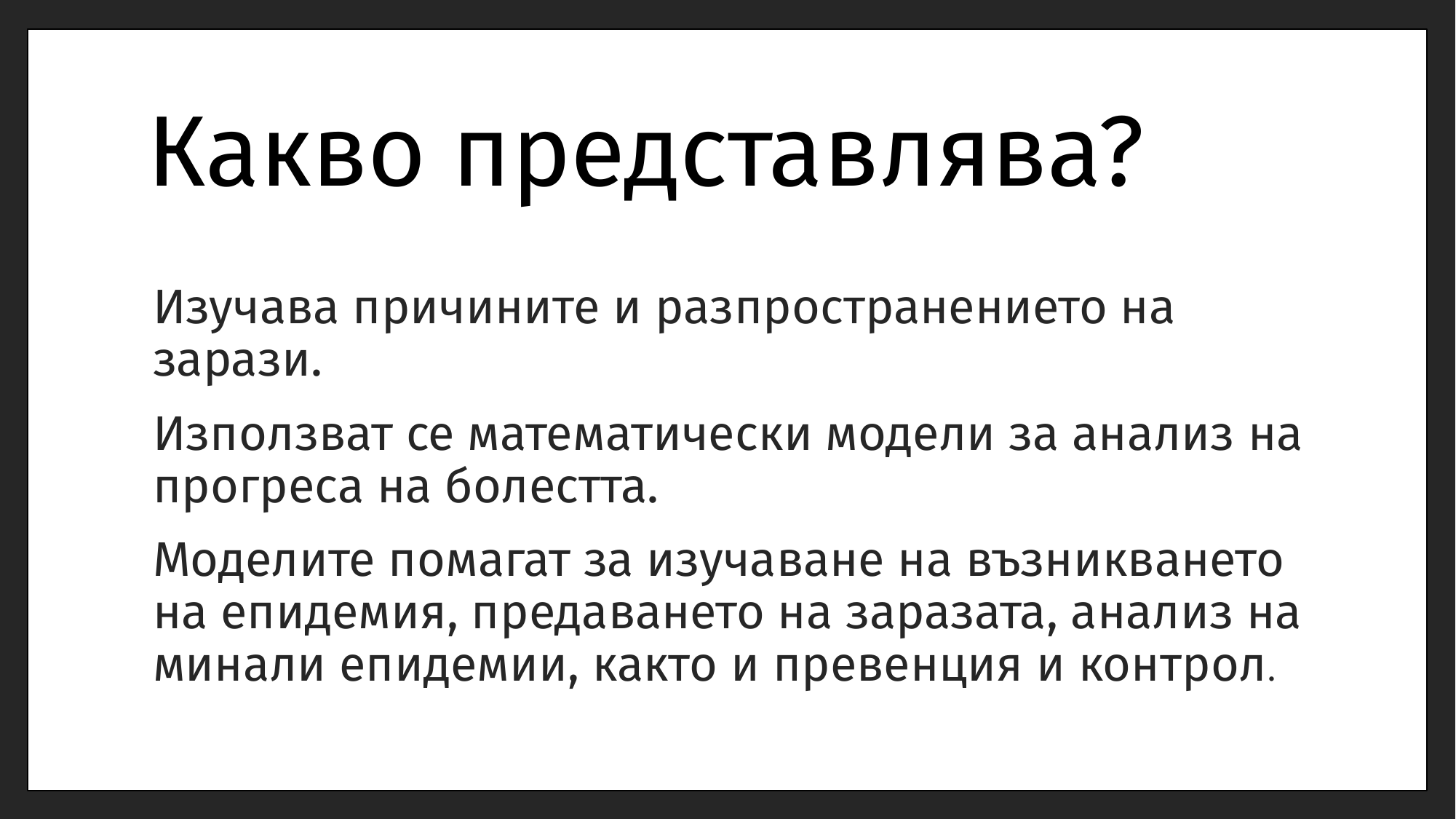

# Какво представлява?
Изучава причините и разпространението на зарази.
Използват се математически модели за анализ на прогреса на болестта.
Моделите помагат за изучаване на възникването на епидемия, предаването на заразата, анализ на минали епидемии, както и превенция и контрол.